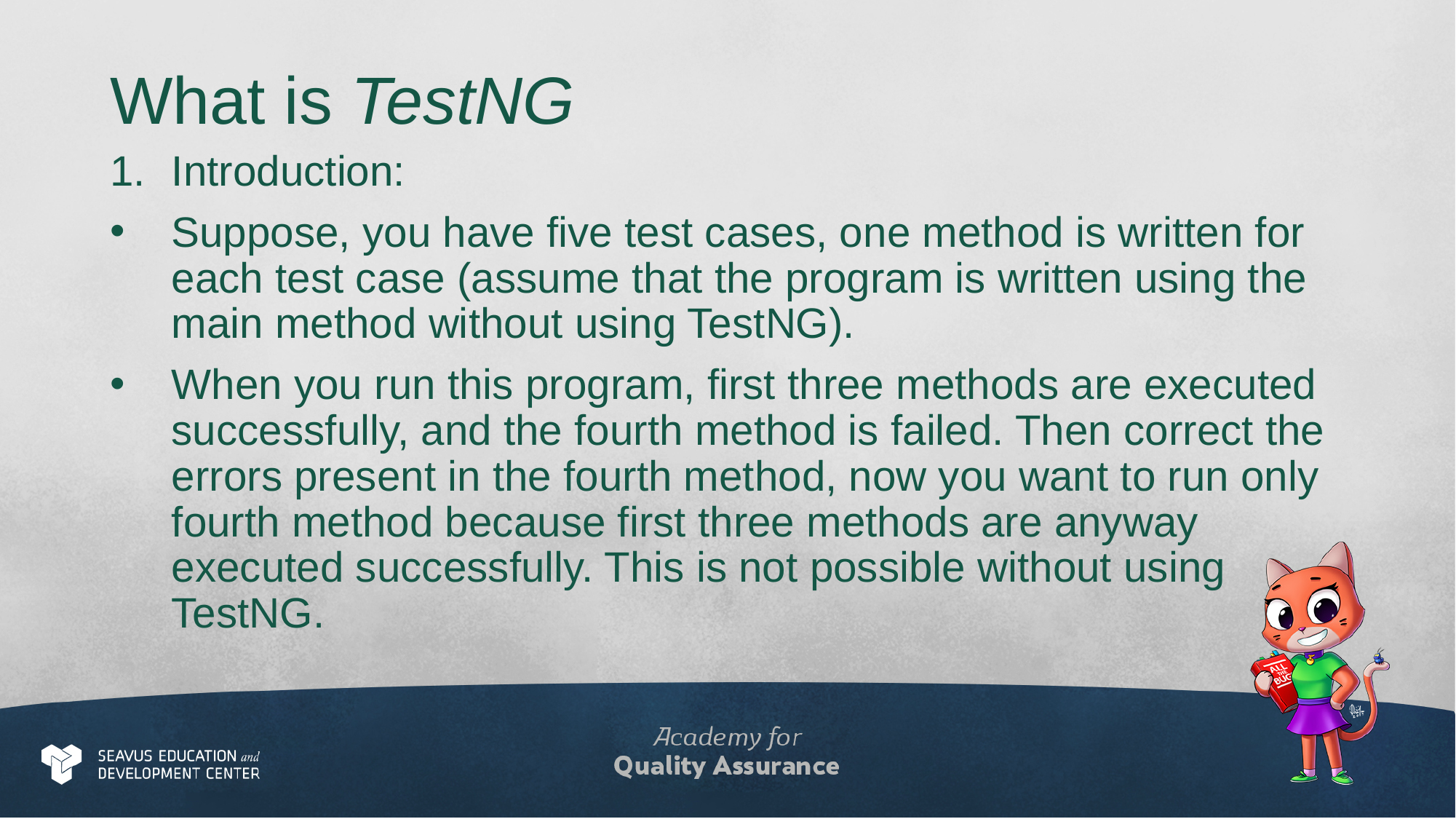

# What is TestNG
Introduction:
Suppose, you have five test cases, one method is written for each test case (assume that the program is written using the main method without using TestNG).
When you run this program, first three methods are executed successfully, and the fourth method is failed. Then correct the errors present in the fourth method, now you want to run only fourth method because first three methods are anyway executed successfully. This is not possible without using TestNG.